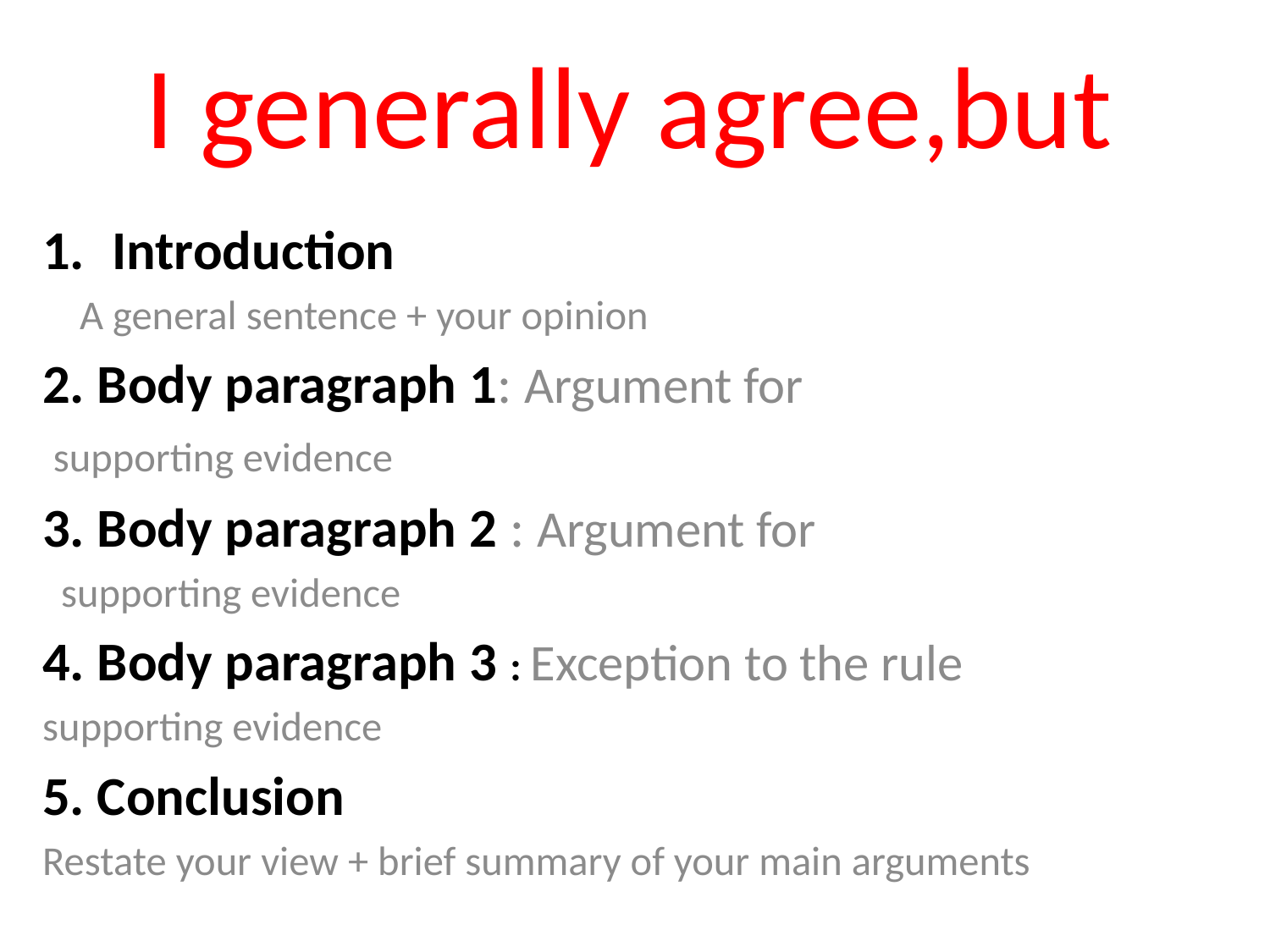

# I generally agree,but
Introduction
    A general sentence + your opinion
2. Body paragraph 1: Argument for
 supporting evidence
3. Body paragraph 2 : Argument for
  supporting evidence
4. Body paragraph 3 : Exception to the rule
supporting evidence
5. Conclusion
Restate your view + brief summary of your main arguments